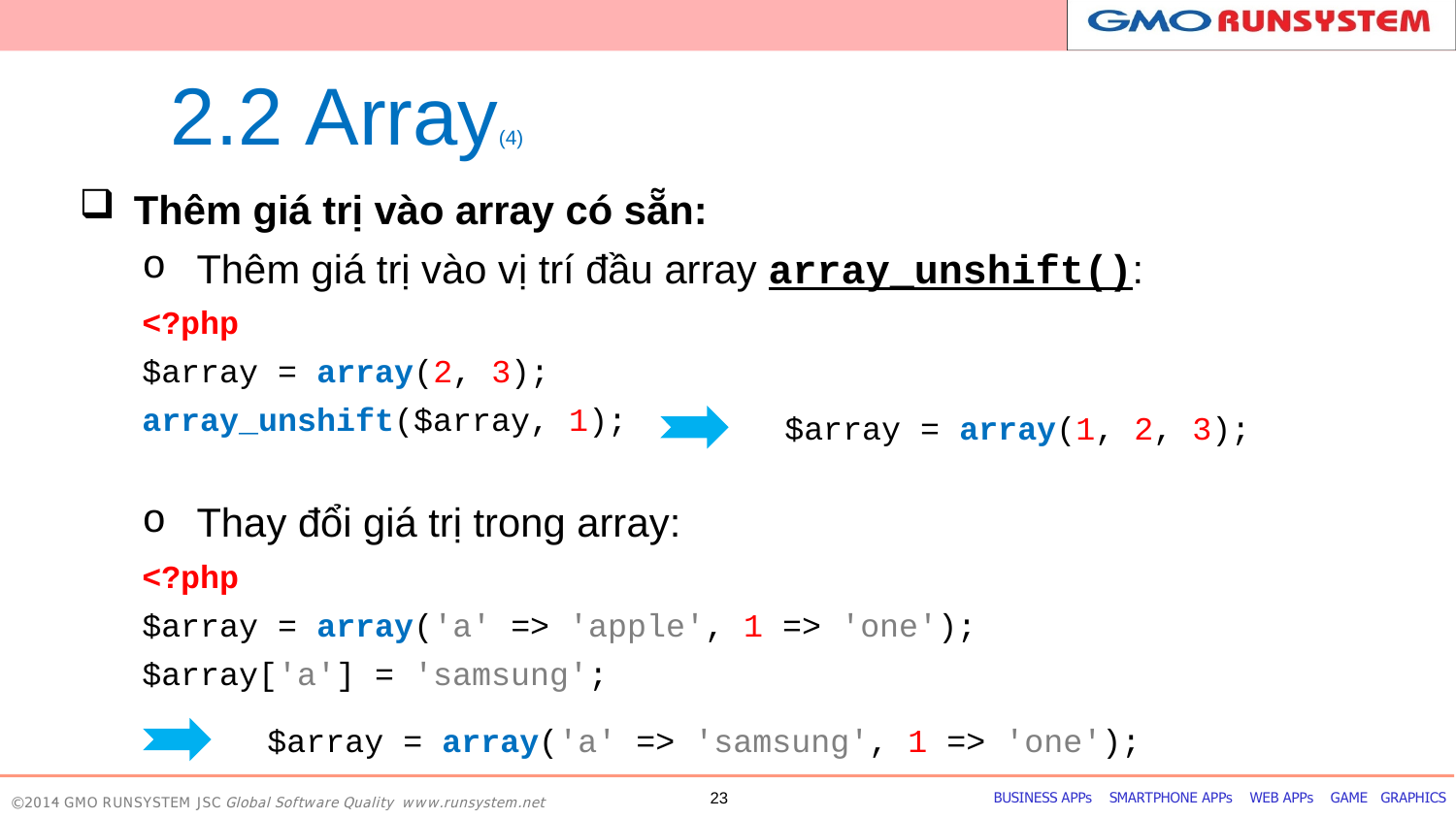

# 2.2 Array(4)
Thêm giá trị vào array có sẵn:
Thêm giá trị vào vị trí đầu array array_unshift():
<?php
$array = array(2, 3);
array_unshift($array, 1);

Thay đổi giá trị trong array:
<?php
$array = array('a' => 'apple', 1 => 'one');
$array['a'] = 'samsung';
$array = array(1, 2, 3);

$array = array('a' => 'samsung', 1 => 'one');